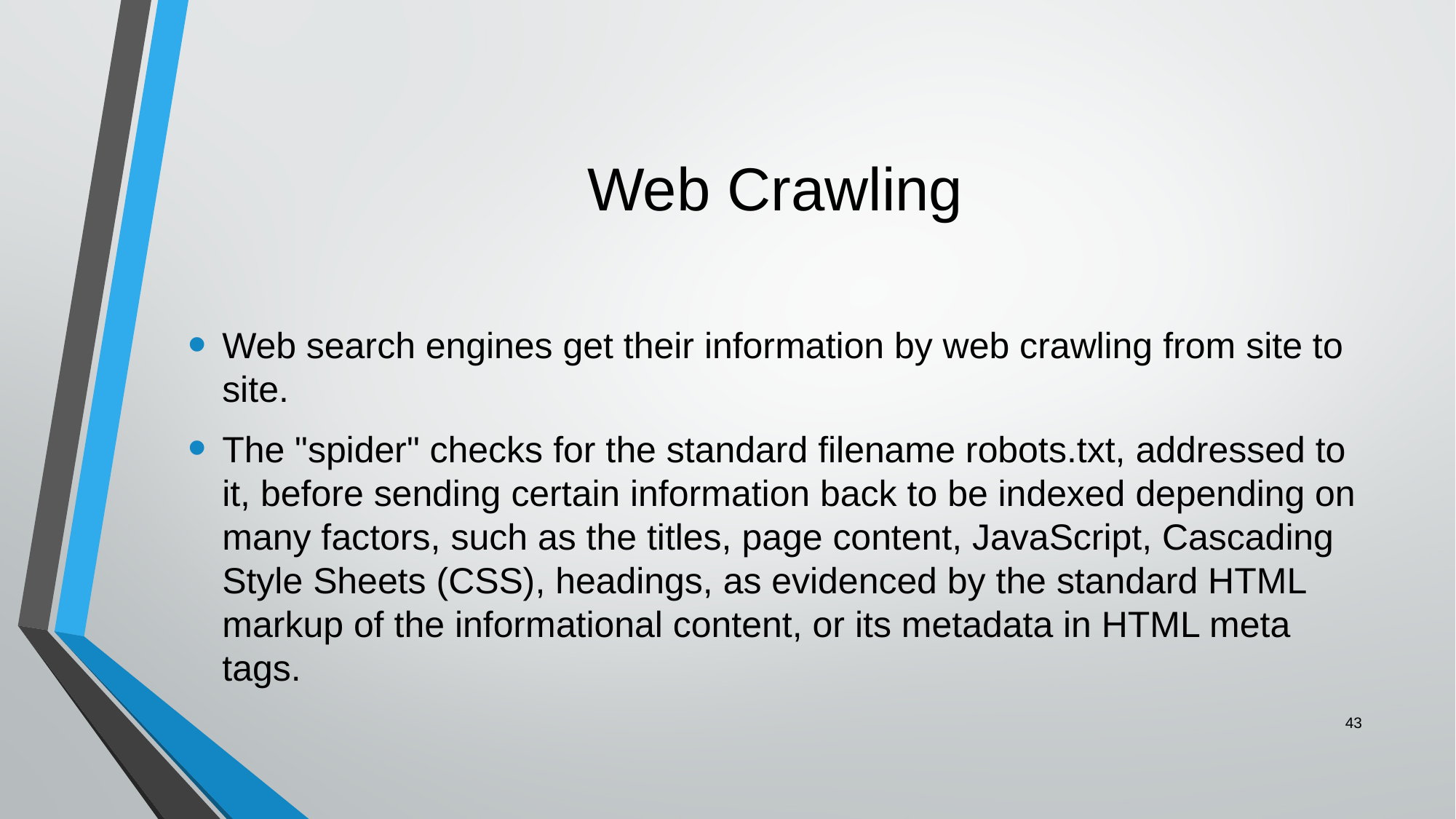

# Web Crawling
Web search engines get their information by web crawling from site to site.
The "spider" checks for the standard filename robots.txt, addressed to it, before sending certain information back to be indexed depending on many factors, such as the titles, page content, JavaScript, Cascading Style Sheets (CSS), headings, as evidenced by the standard HTML markup of the informational content, or its metadata in HTML meta tags.
43